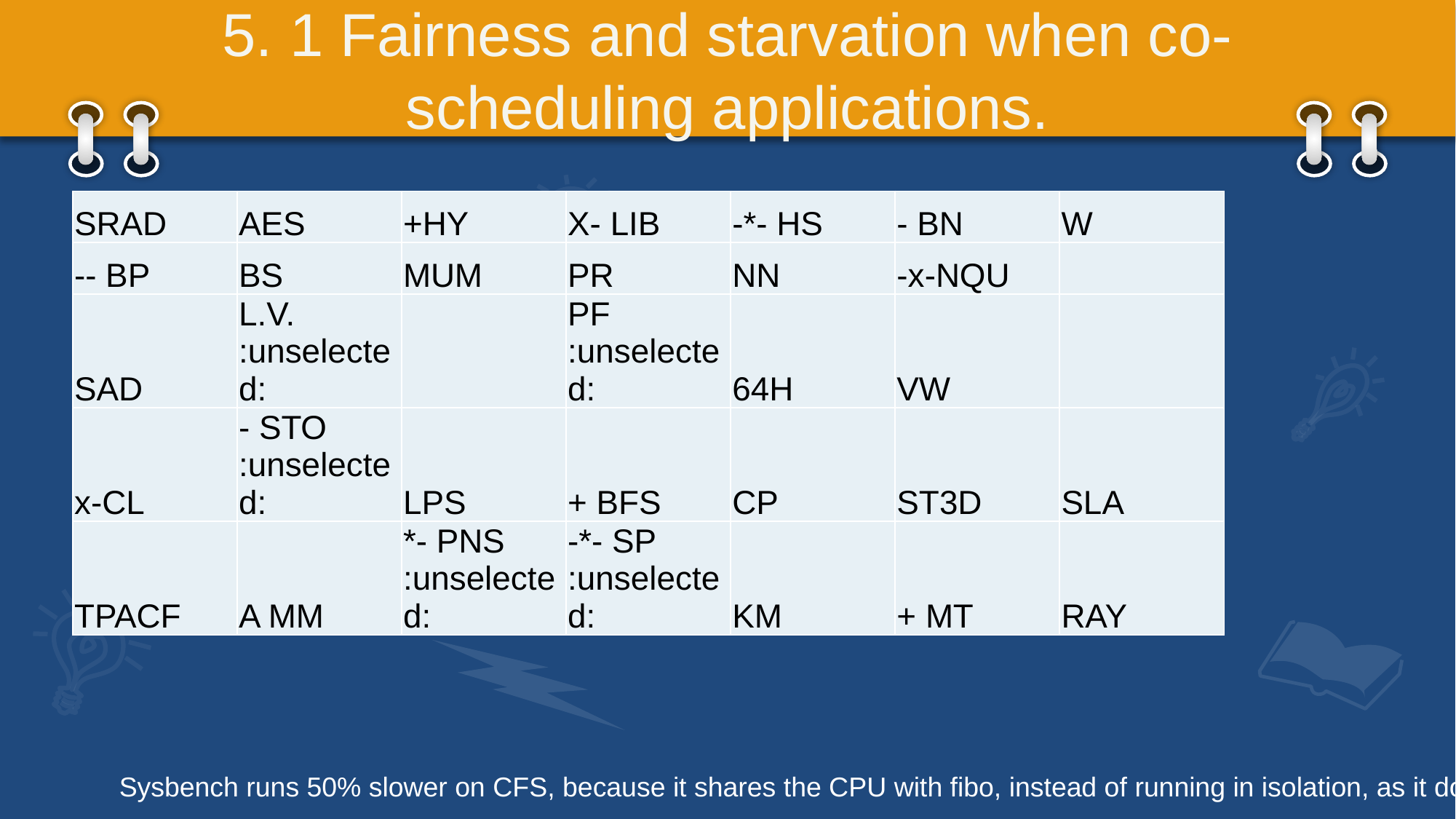

# 5. 1 Fairness and starvation when co-scheduling applications.
| SRAD | AES | +HY | X- LIB | -\*- HS | - BN | W |
| --- | --- | --- | --- | --- | --- | --- |
| -- BP | BS | MUM | PR | NN | -x-NQU |  |
| SAD | L.V. :unselected: |  | PF :unselected: | 64H | VW |  |
| x-CL | - STO :unselected: | LPS | + BFS | CP | ST3D | SLA |
| TPACF | A MM | \*- PNS :unselected: | -\*- SP :unselected: | KM | + MT | RAY |
Sysbench runs 50% slower on CFS, because it shares the CPU with fibo, instead of running in isolation, as it does with ULE.